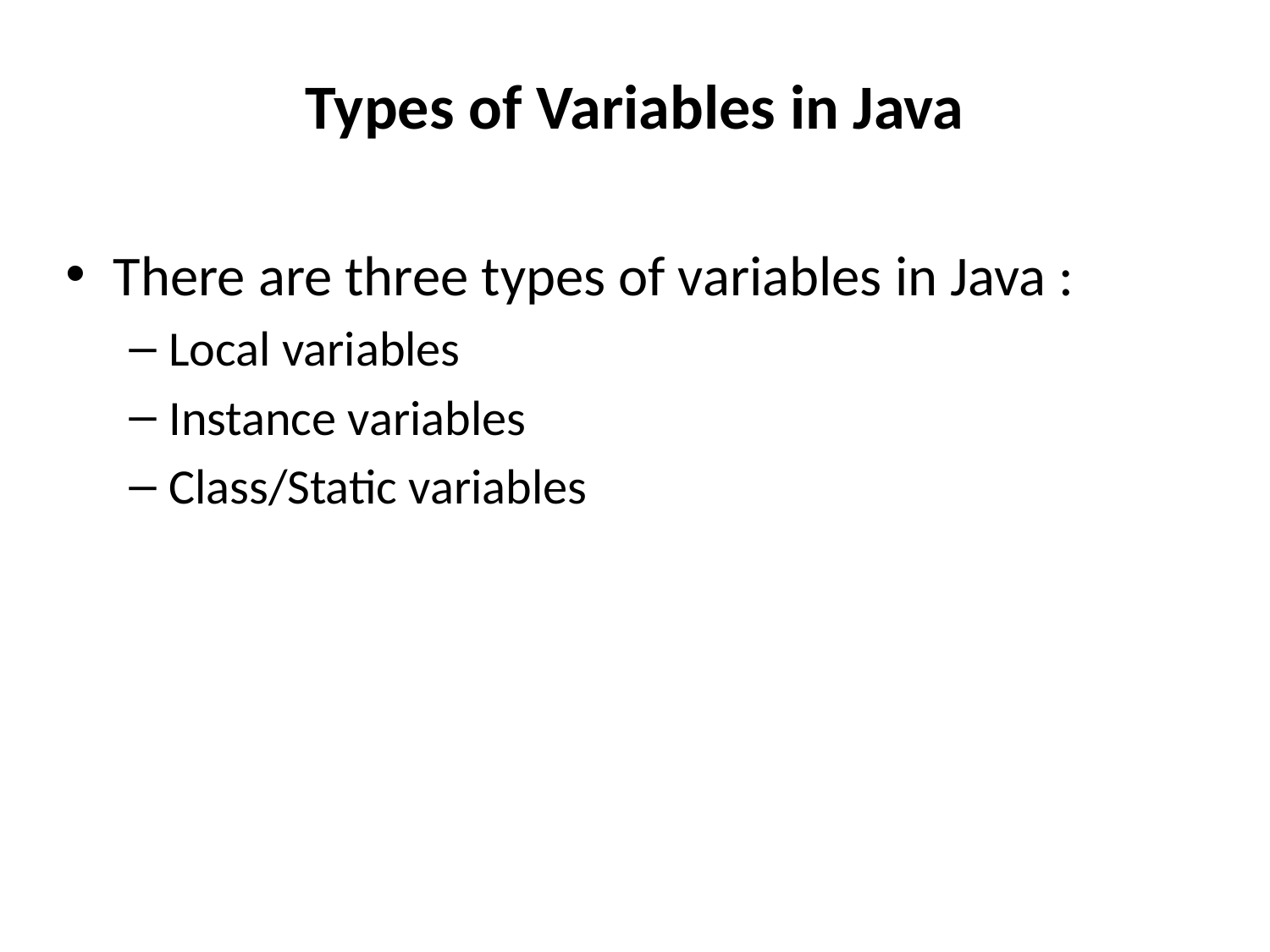

# Types of Variables in Java
There are three types of variables in Java :
Local variables
Instance variables
Class/Static variables